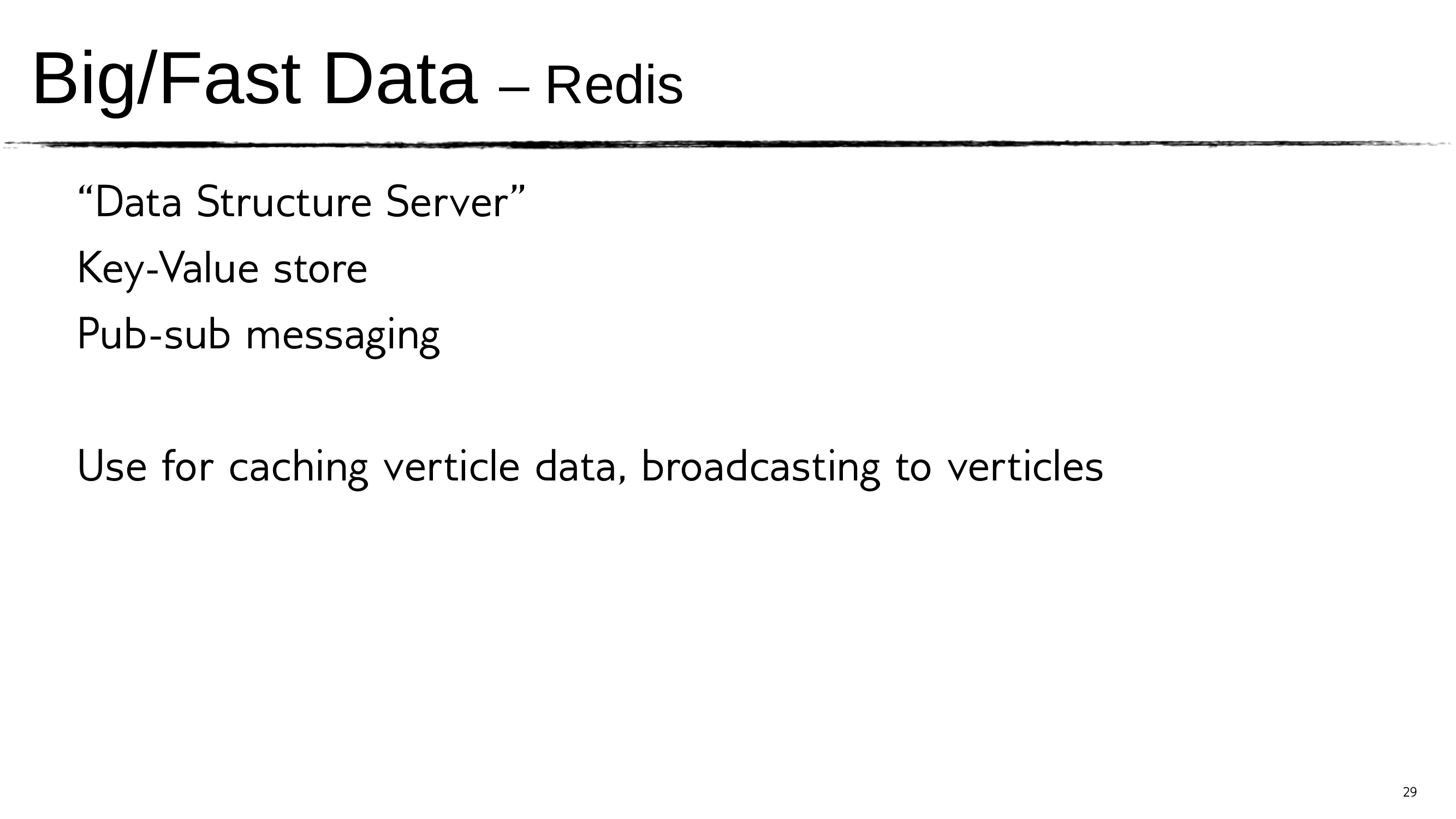

Big/Fast Data – Redis
“Data Structure Server”
Key-Value store
Pub-sub messaging

Use for caching verticle data, broadcasting to verticles
29